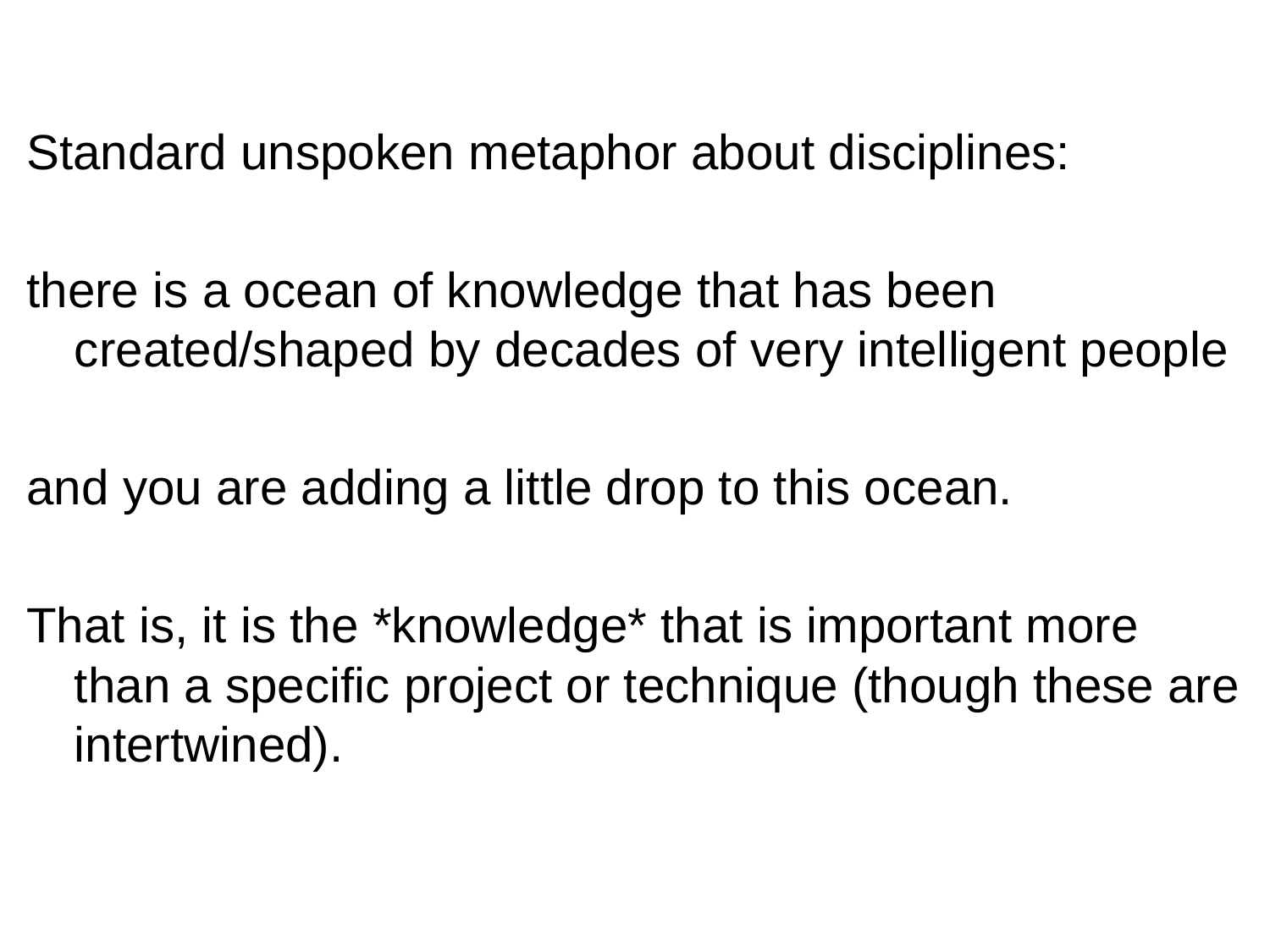

#
Standard unspoken metaphor about disciplines:

there is a ocean of knowledge that has been created/shaped by decades of very intelligent people

and you are adding a little drop to this ocean.

That is, it is the *knowledge* that is important more than a specific project or technique (though these are intertwined).